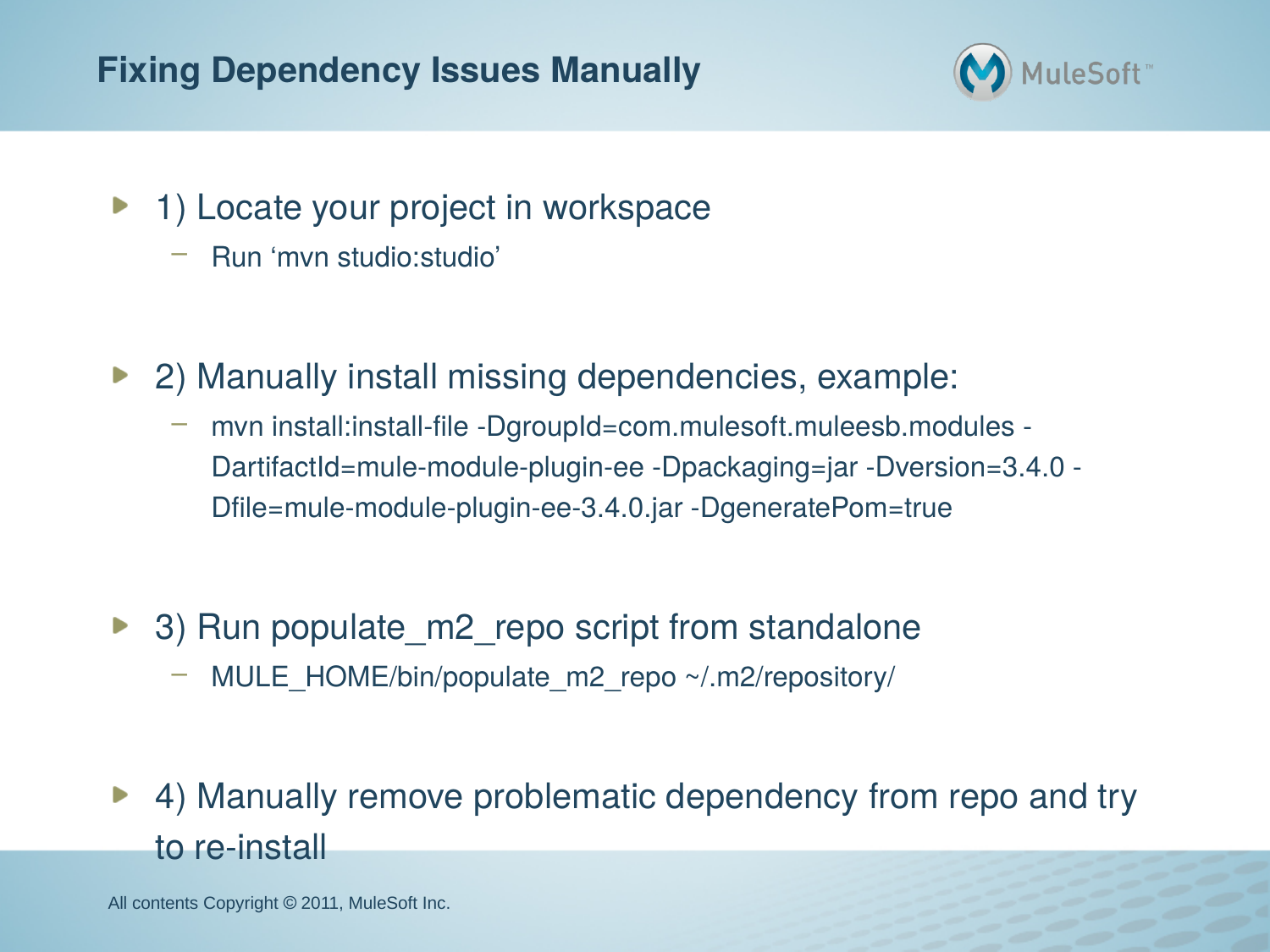

# Fixing Dependency Issues Manually
1) Locate your project in workspace
Run ‘mvn studio:studio’

2) Manually install missing dependencies, example:
mvn install:install-file -DgroupId=com.mulesoft.muleesb.modules -DartifactId=mule-module-plugin-ee -Dpackaging=jar -Dversion=3.4.0 -Dfile=mule-module-plugin-ee-3.4.0.jar -DgeneratePom=true

3) Run populate_m2_repo script from standalone
MULE_HOME/bin/populate_m2_repo ~/.m2/repository/

4) Manually remove problematic dependency from repo and try to re-install
All contents Copyright © 2011, MuleSoft Inc.